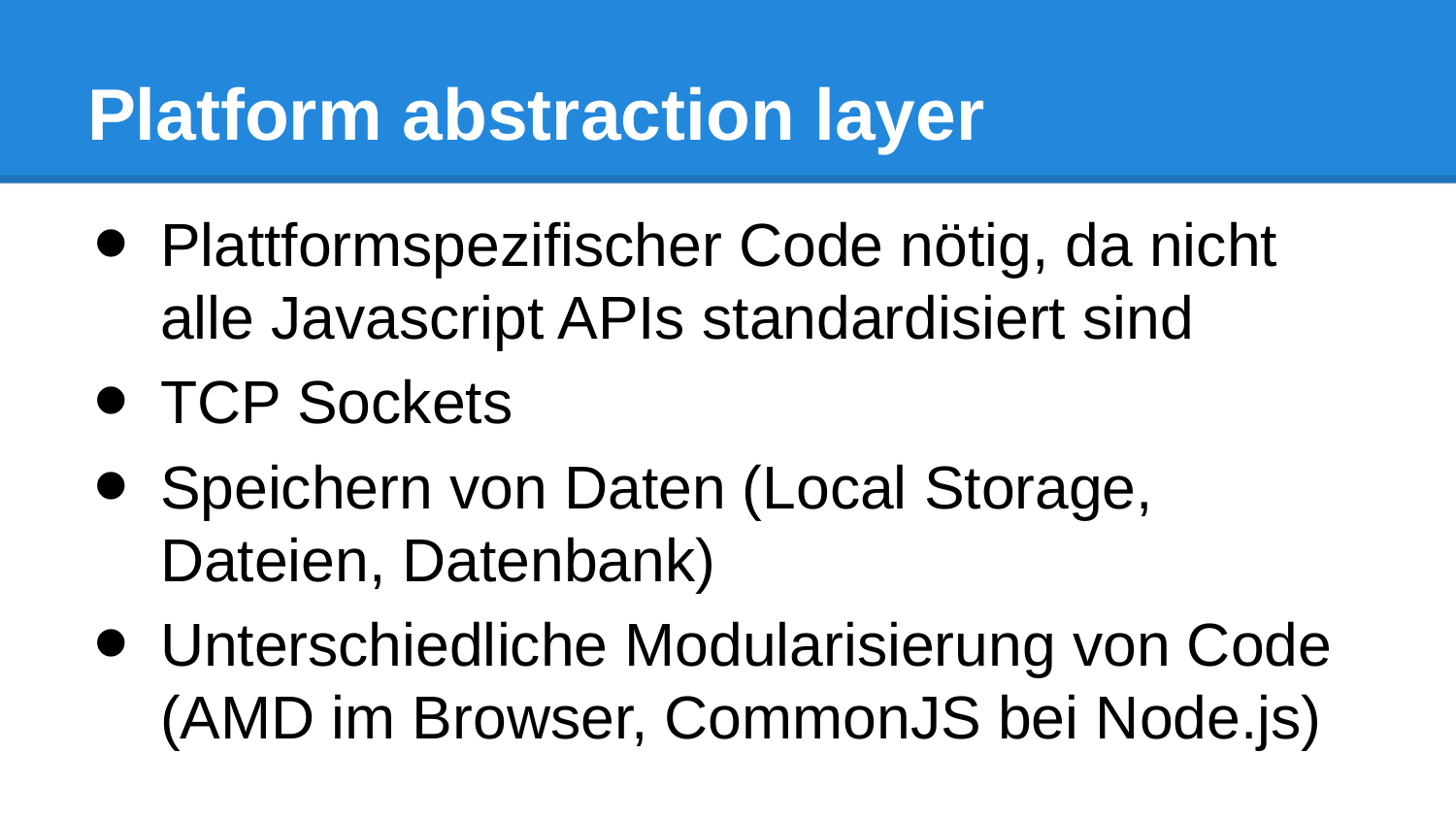

# Platform abstraction layer
Plattformspezifischer Code nötig, da nicht alle Javascript APIs standardisiert sind
TCP Sockets
Speichern von Daten (Local Storage, Dateien, Datenbank)
Unterschiedliche Modularisierung von Code (AMD im Browser, CommonJS bei Node.js)